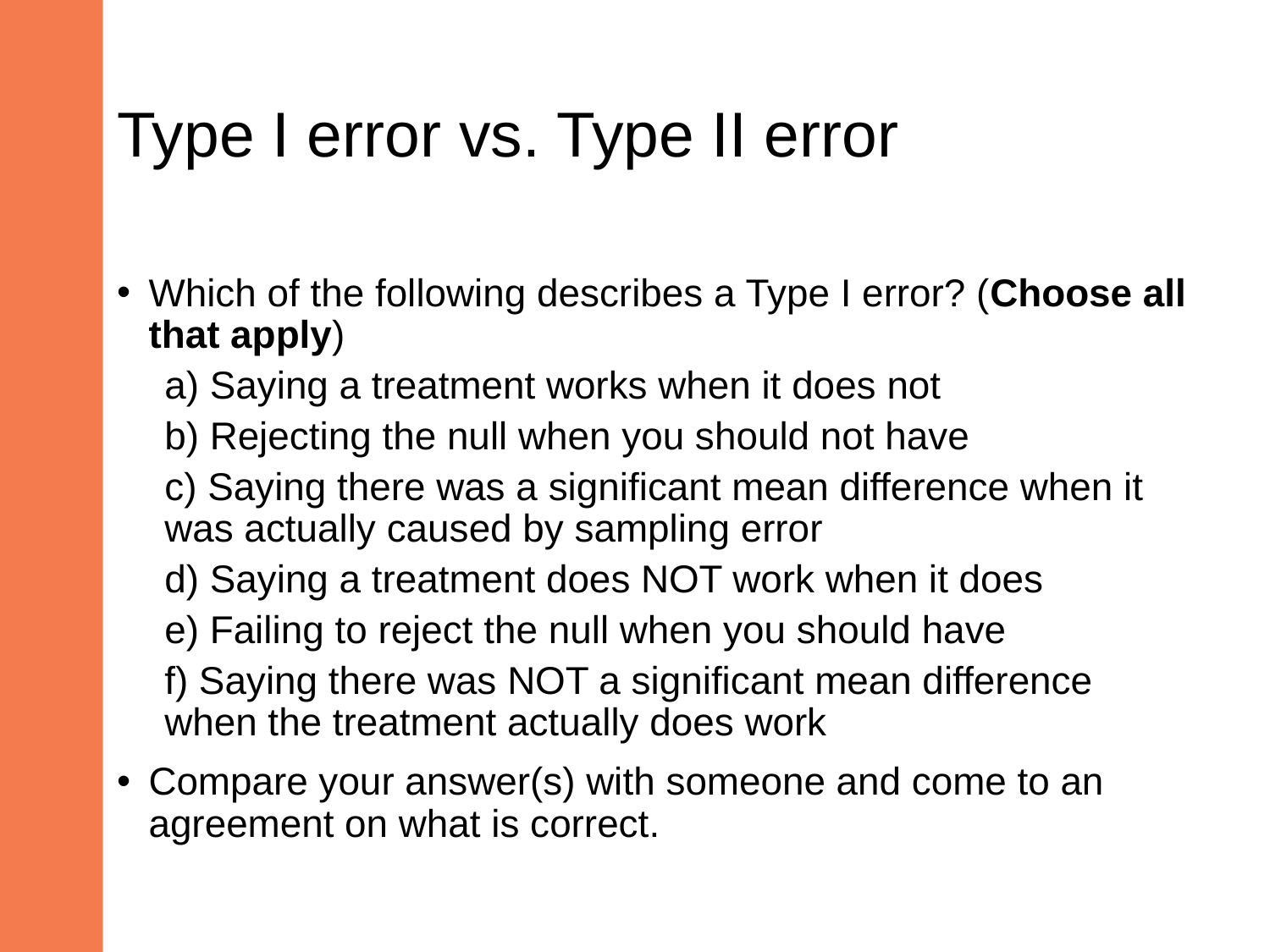

# Type I error vs. Type II error
Which of the following describes a Type I error? (Choose all that apply)
a) Saying a treatment works when it does not
b) Rejecting the null when you should not have
c) Saying there was a significant mean difference when it was actually caused by sampling error
d) Saying a treatment does NOT work when it does
e) Failing to reject the null when you should have
f) Saying there was NOT a significant mean difference when the treatment actually does work
Compare your answer(s) with someone and come to an agreement on what is correct.